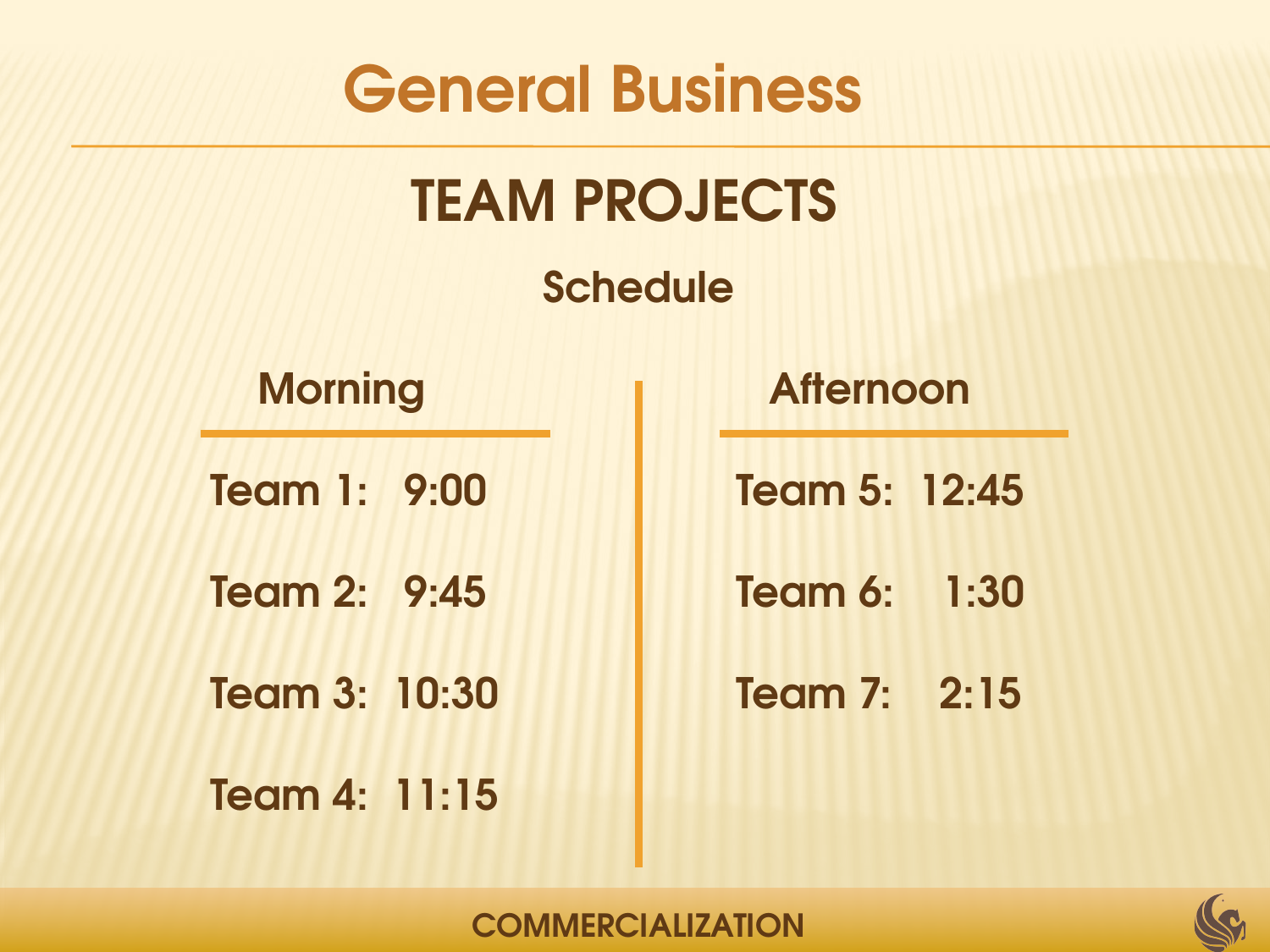

General Business
TEAM PROJECTS
Schedule

         Morning                             Afternoon

     Team 1:   9:00                     Team 5:  12:45

     Team 2:   9:45                     Team 6:    1:30

     Team 3:  10:30                    Team 7:    2:15

     Team 4:  11:15

COMMERCIALIZATION